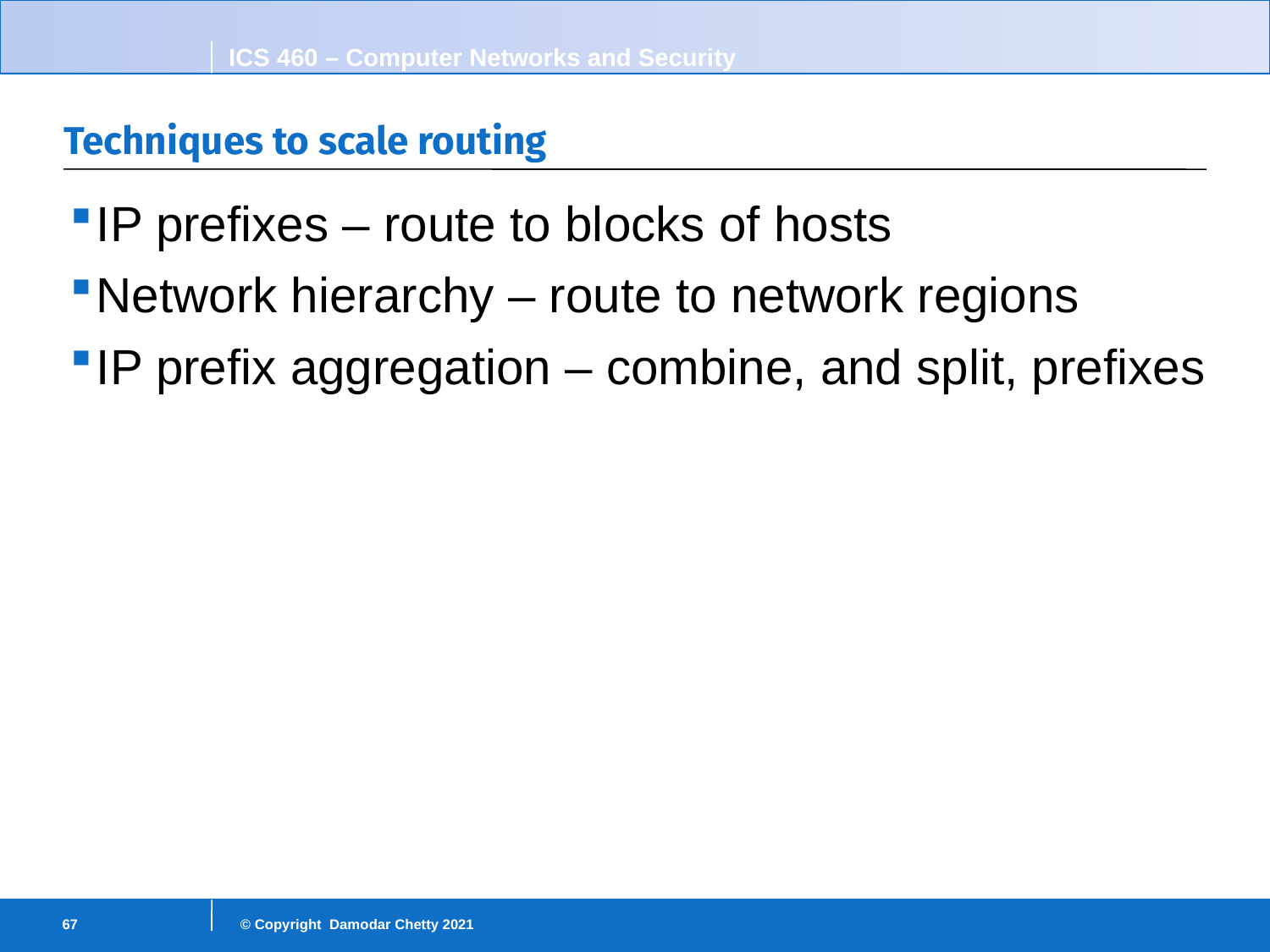

# Techniques to scale routing
IP prefixes – route to blocks of hosts
Network hierarchy – route to network regions
IP prefix aggregation – combine, and split, prefixes
67